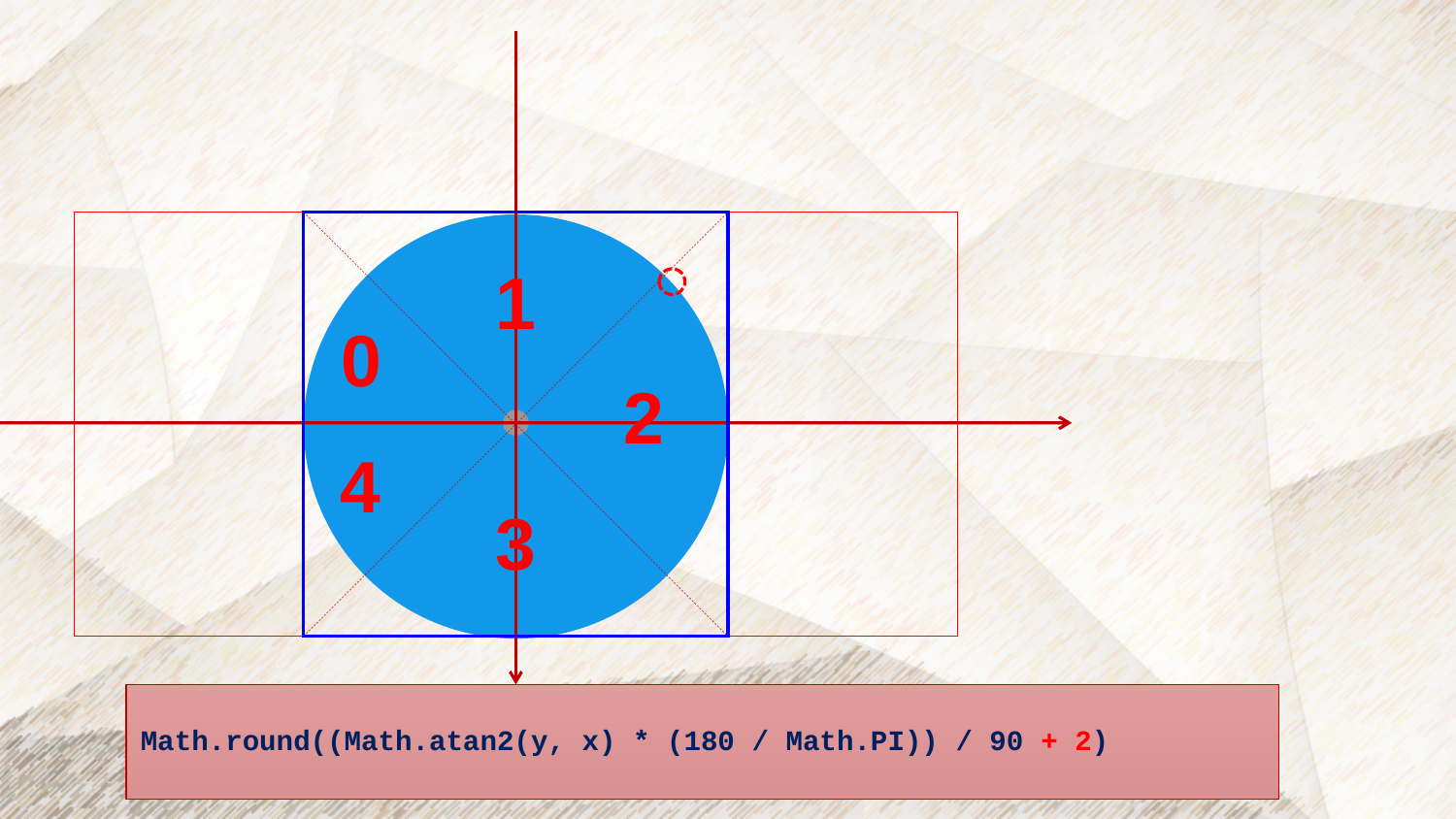

1

0
2

4
3
Math.round((Math.atan2(y, x) * (180 / Math.PI)) / 90 + 2)